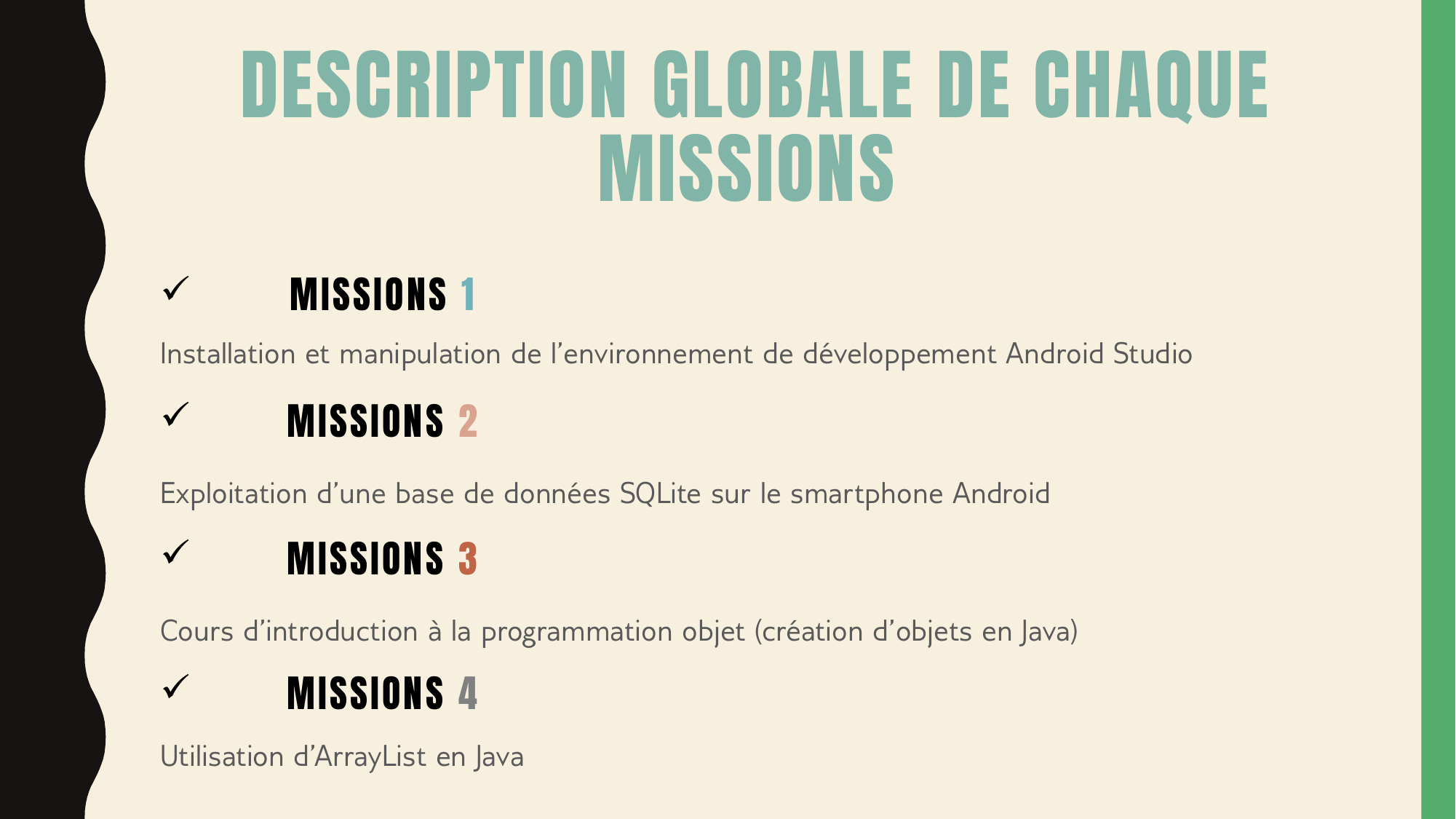

# DESCRIPTION GLOBALE DE CHAQUE MISSIONS
Missions 1
Installation et manipulation de l’environnement de développement Android Studio
Missions 2
Exploitation d’une base de données SQLite sur le smartphone Android
Missions 3
Cours d’introduction à la programmation objet (création d’objets en Java)
Missions 4
Utilisation d’ArrayList en Java